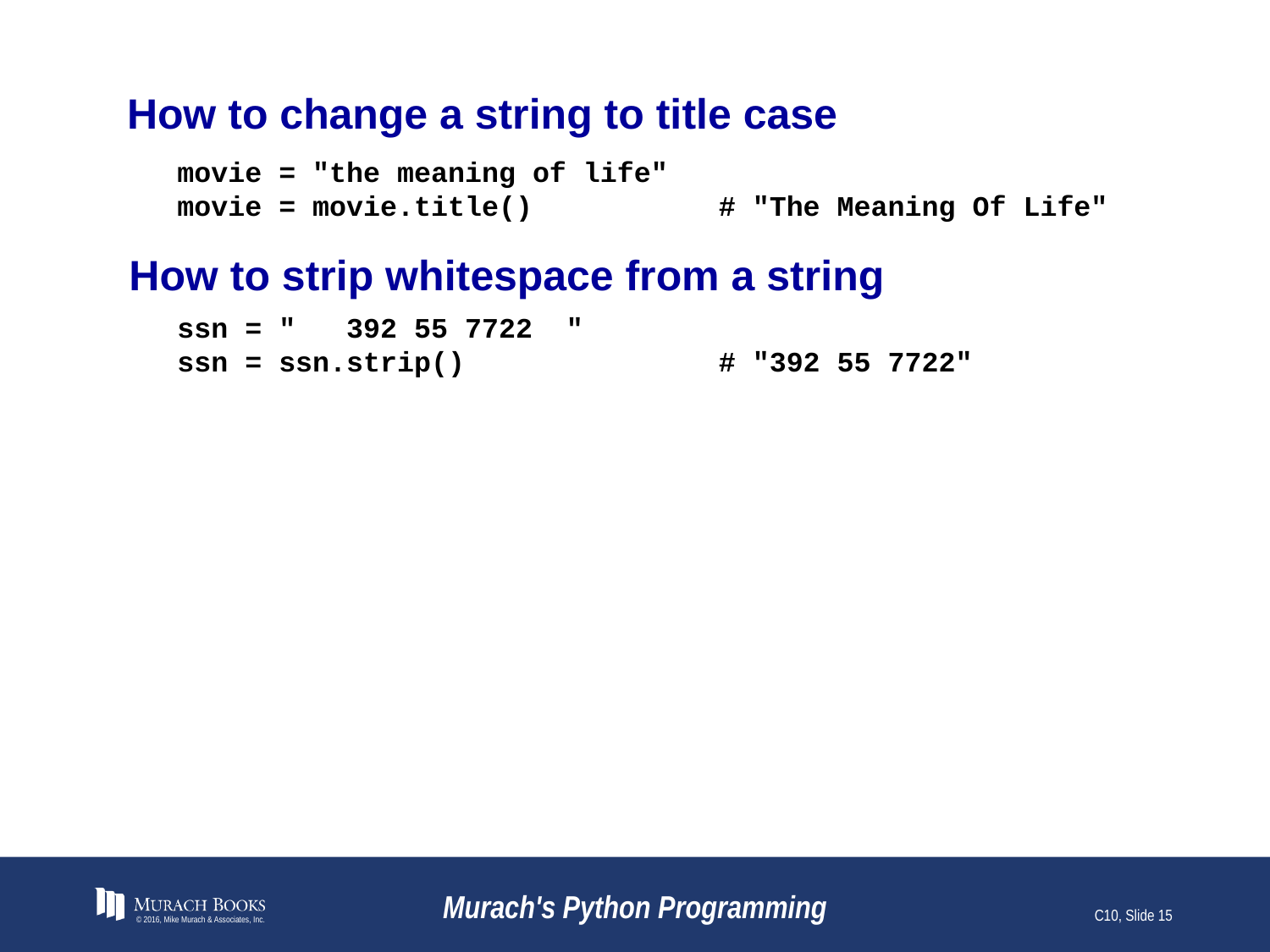

# How to change a string to title case
movie = "the meaning of life"
movie = movie.title()           # "The Meaning Of Life"
How to strip whitespace from a string
ssn = "   392 55 7722  "
ssn = ssn.strip()               # "392 55 7722"

© 2016, Mike Murach & Associates, Inc.
Murach's Python Programming

C10, Slide 15